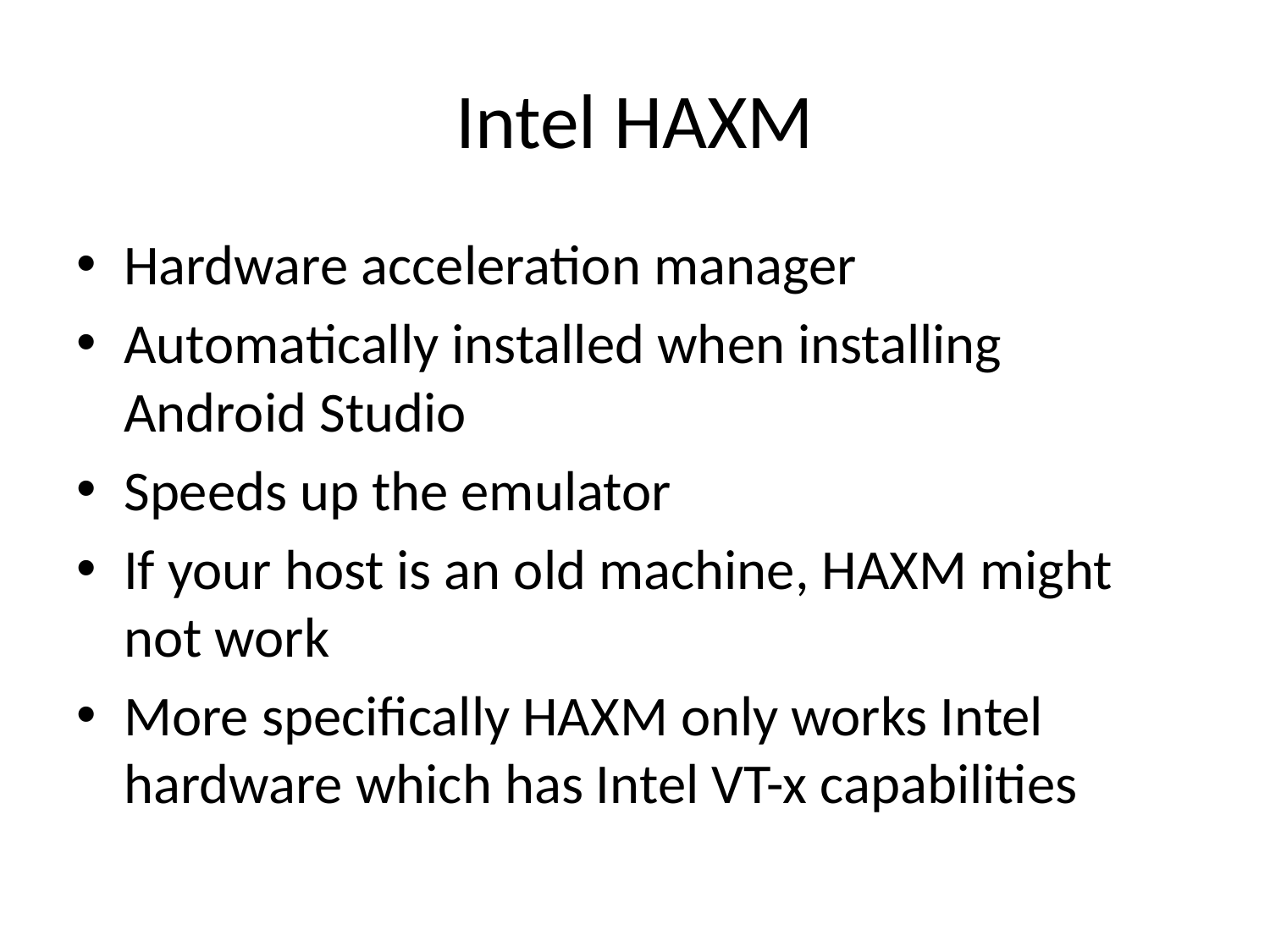

# Intel HAXM
Hardware acceleration manager
Automatically installed when installing Android Studio
Speeds up the emulator
If your host is an old machine, HAXM might not work
More specifically HAXM only works Intel hardware which has Intel VT-x capabilities